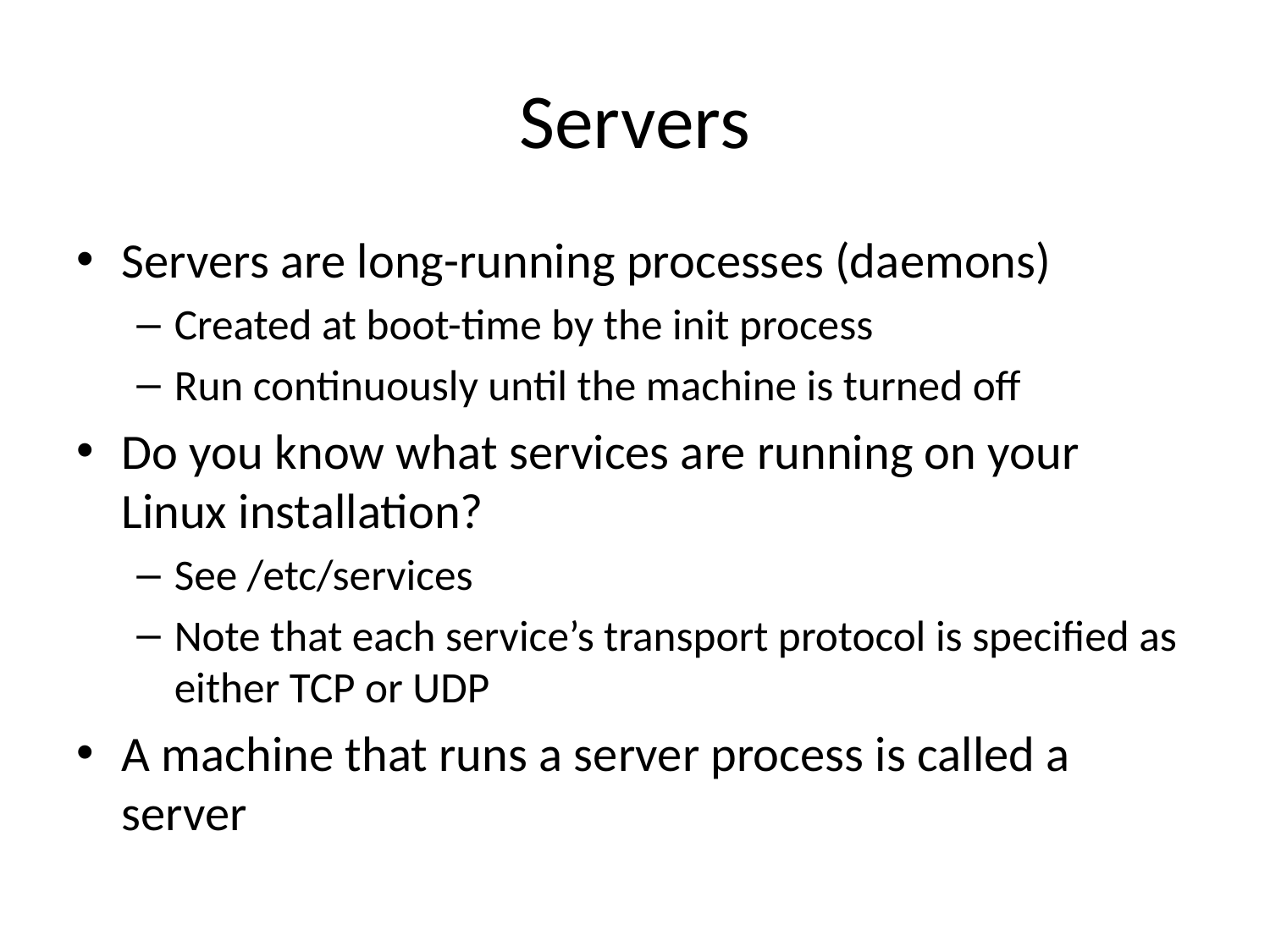

# Servers
Servers are long-running processes (daemons)
Created at boot-time by the init process
Run continuously until the machine is turned off
Do you know what services are running on your Linux installation?
See /etc/services
Note that each service’s transport protocol is specified as either TCP or UDP
A machine that runs a server process is called a server